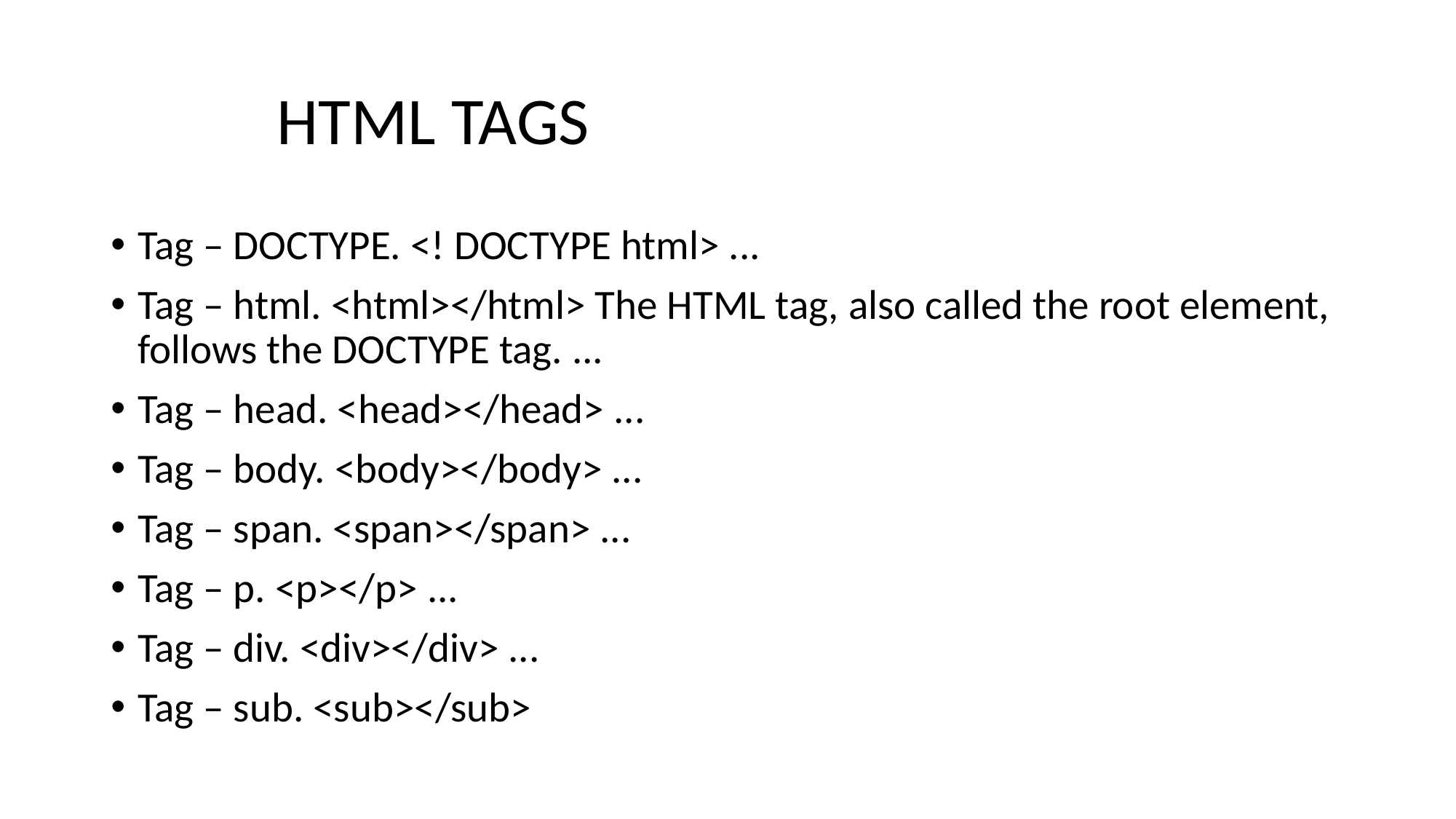

# HTML TAGS
Tag – DOCTYPE. <! DOCTYPE html> ...
Tag – html. <html></html> The HTML tag, also called the root element, follows the DOCTYPE tag. ...
Tag – head. <head></head> ...
Tag – body. <body></body> ...
Tag – span. <span></span> ...
Tag – p. <p></p> ...
Tag – div. <div></div> ...
Tag – sub. <sub></sub>